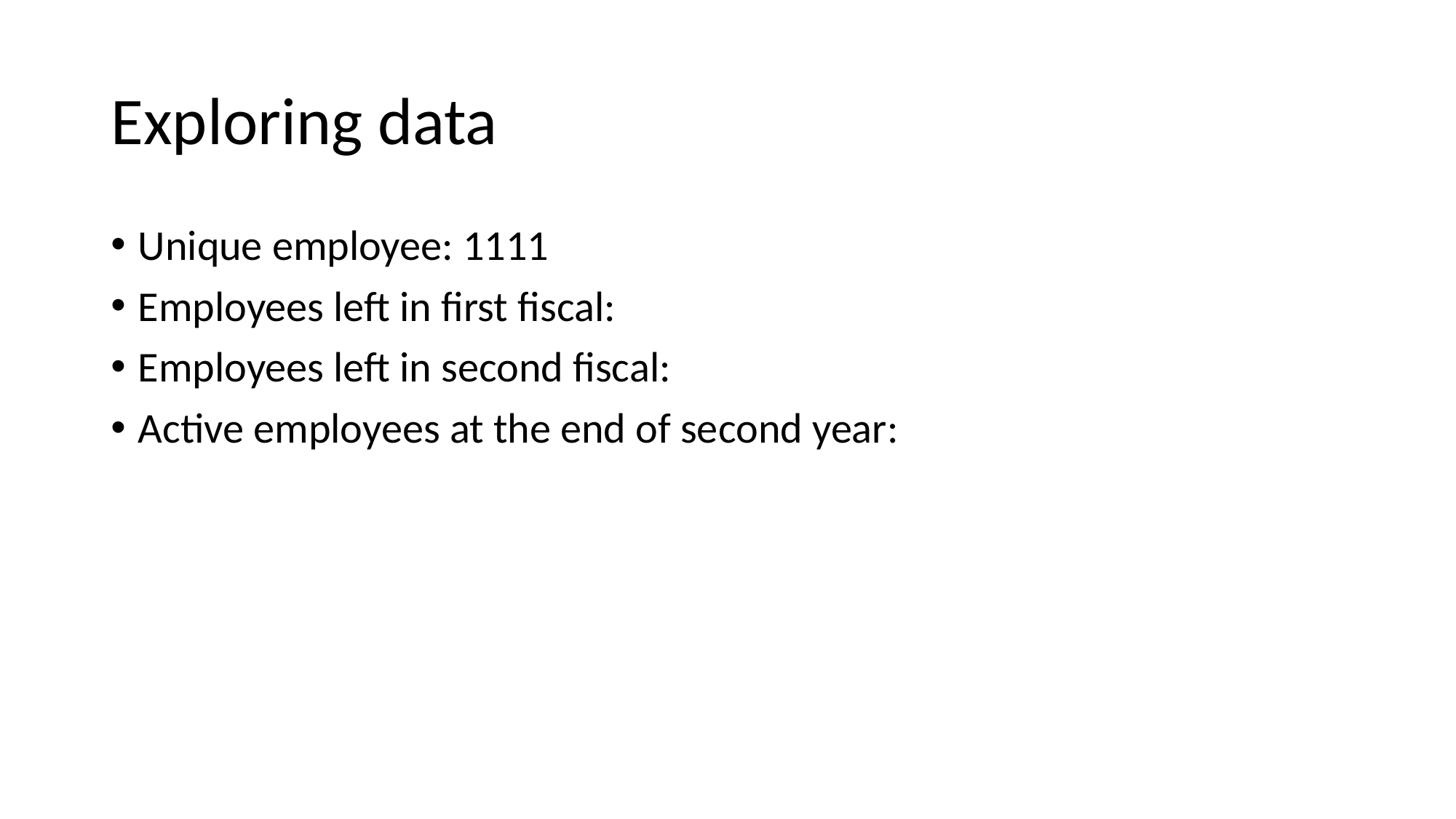

# Exploring data
Unique employee: 1111
Employees left in first fiscal:
Employees left in second fiscal:
Active employees at the end of second year: